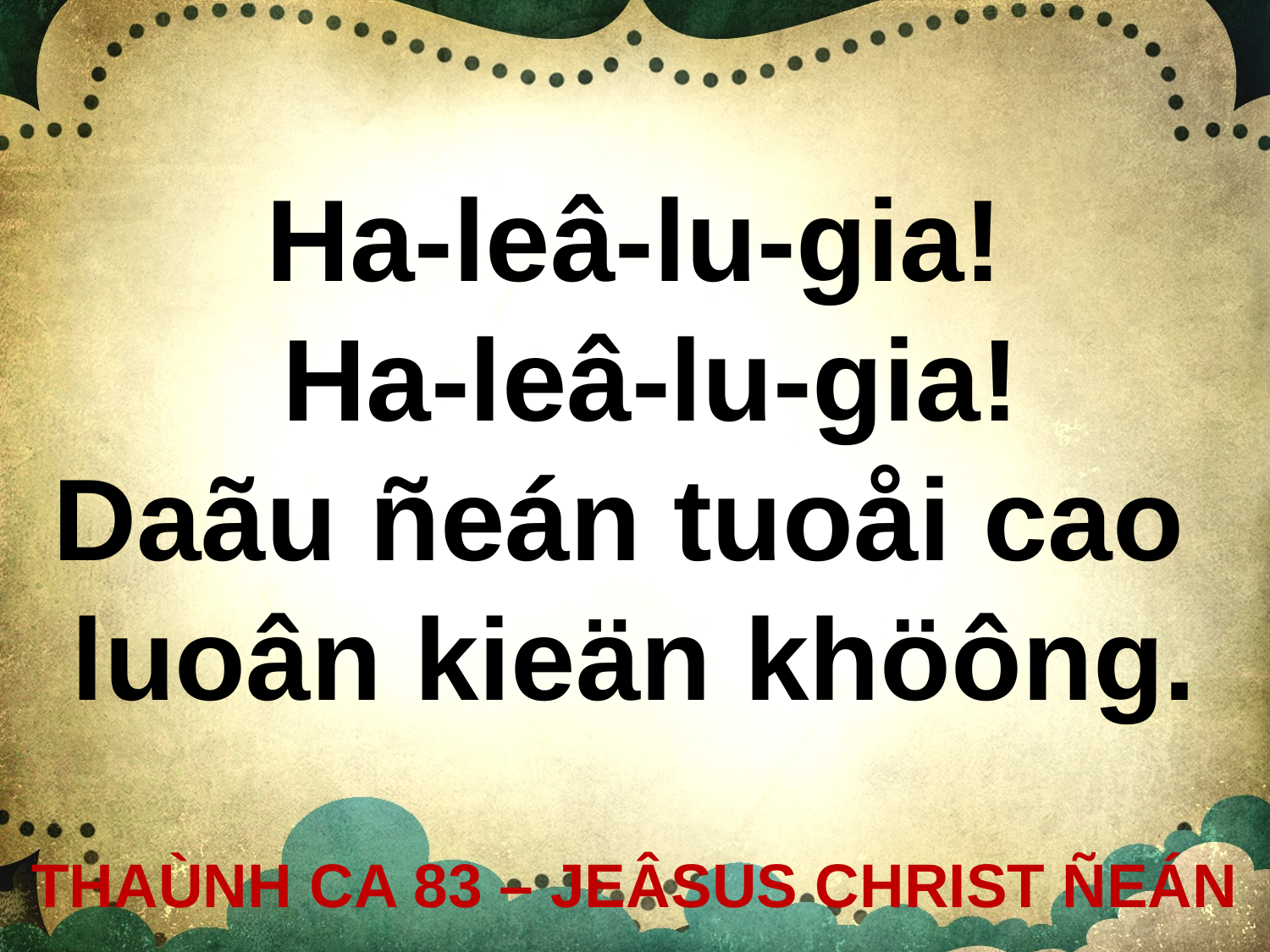

Ha-leâ-lu-gia!
 Ha-leâ-lu-gia!
Daãu ñeán tuoåi cao
luoân kieän khöông.
THAÙNH CA 83 – JEÂSUS CHRIST ÑEÁN